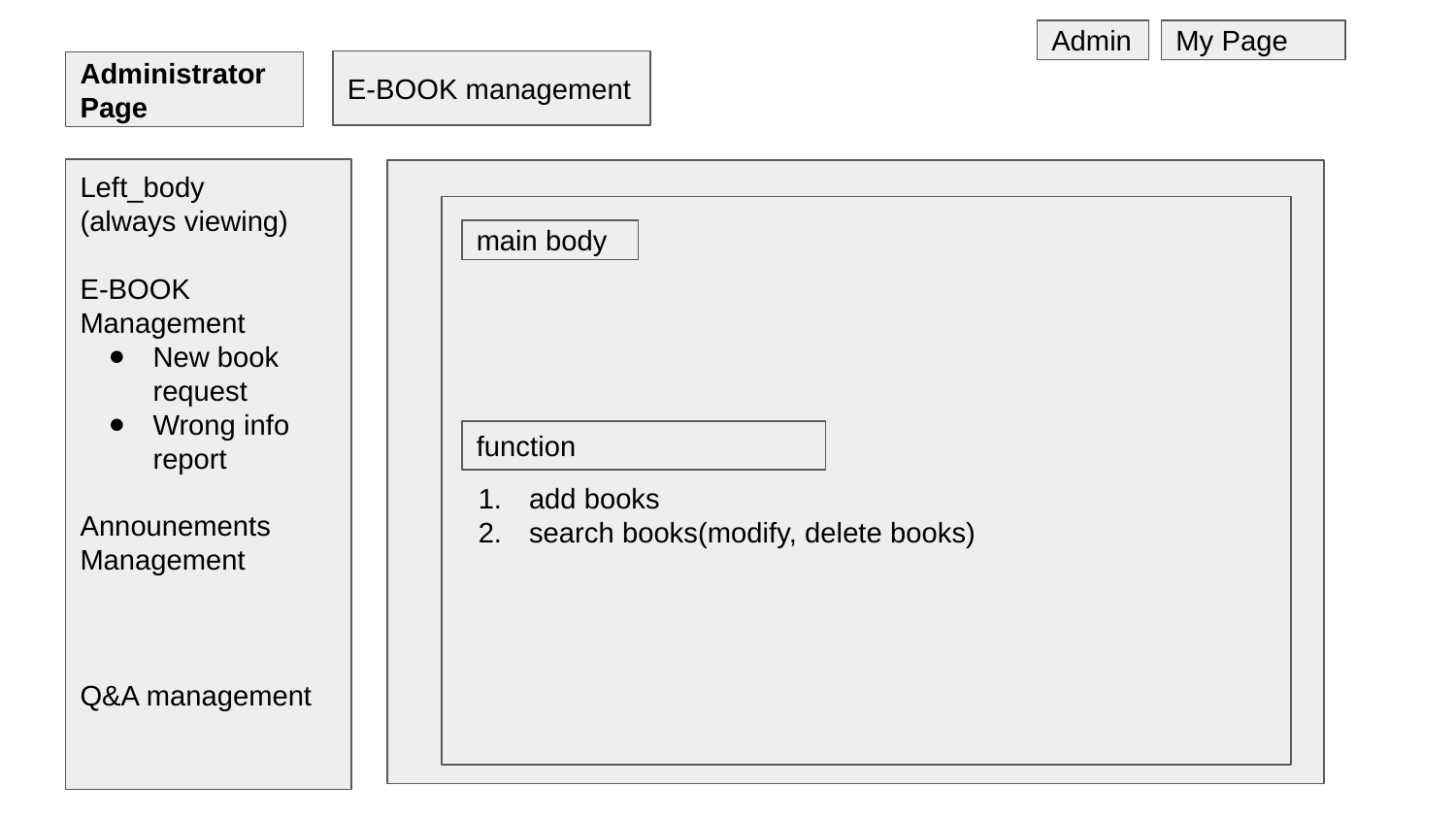

Admin
My Page
E-BOOK management
Administrator Page
Left_body
(always viewing)

E-BOOK Management
New book request
Wrong info report

Announements Management

Q&A management

add books
search books(modify, delete books)
main body
function